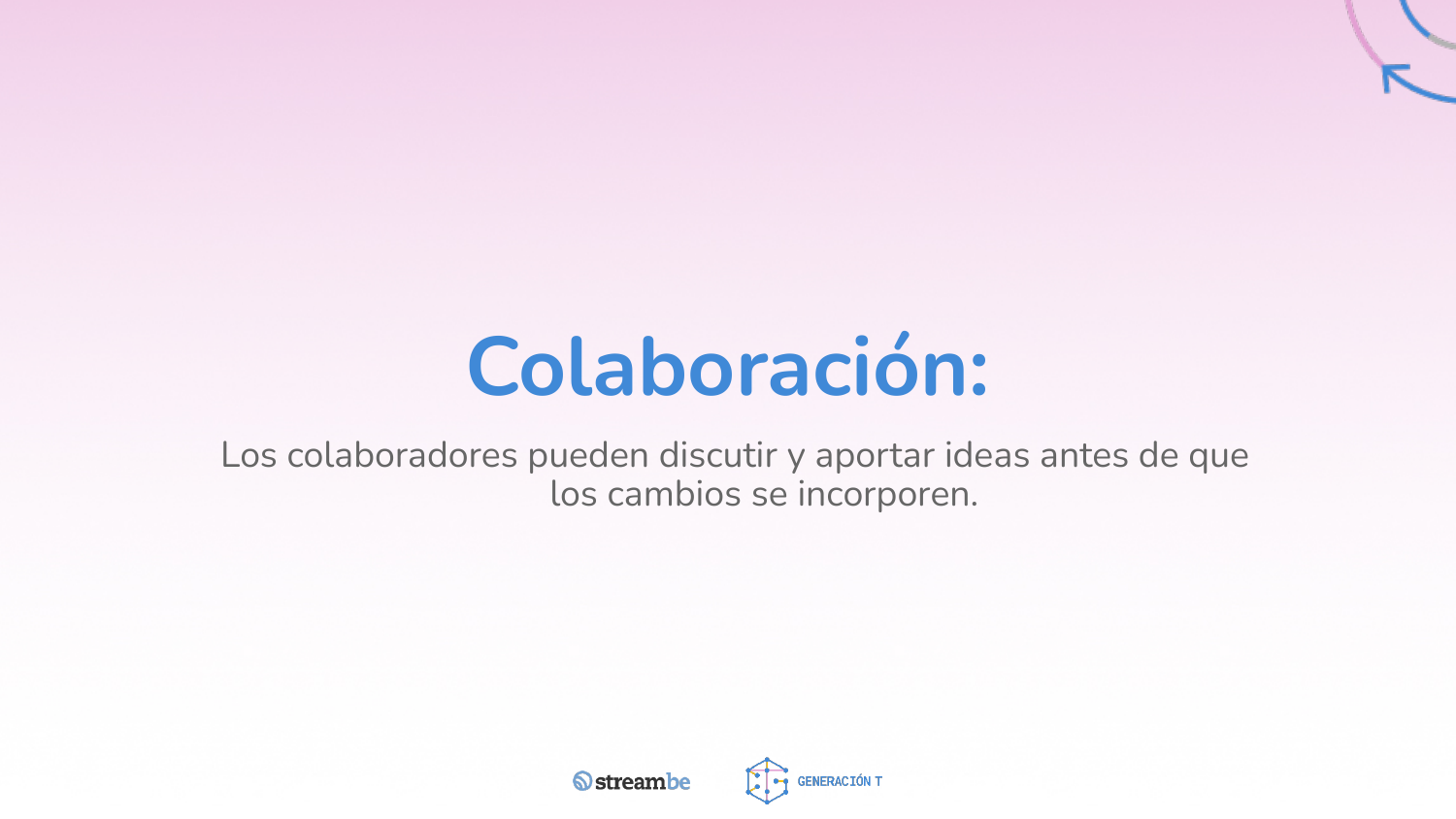

# Colaboración:
Los colaboradores pueden discutir y aportar ideas antes de que los cambios se incorporen.